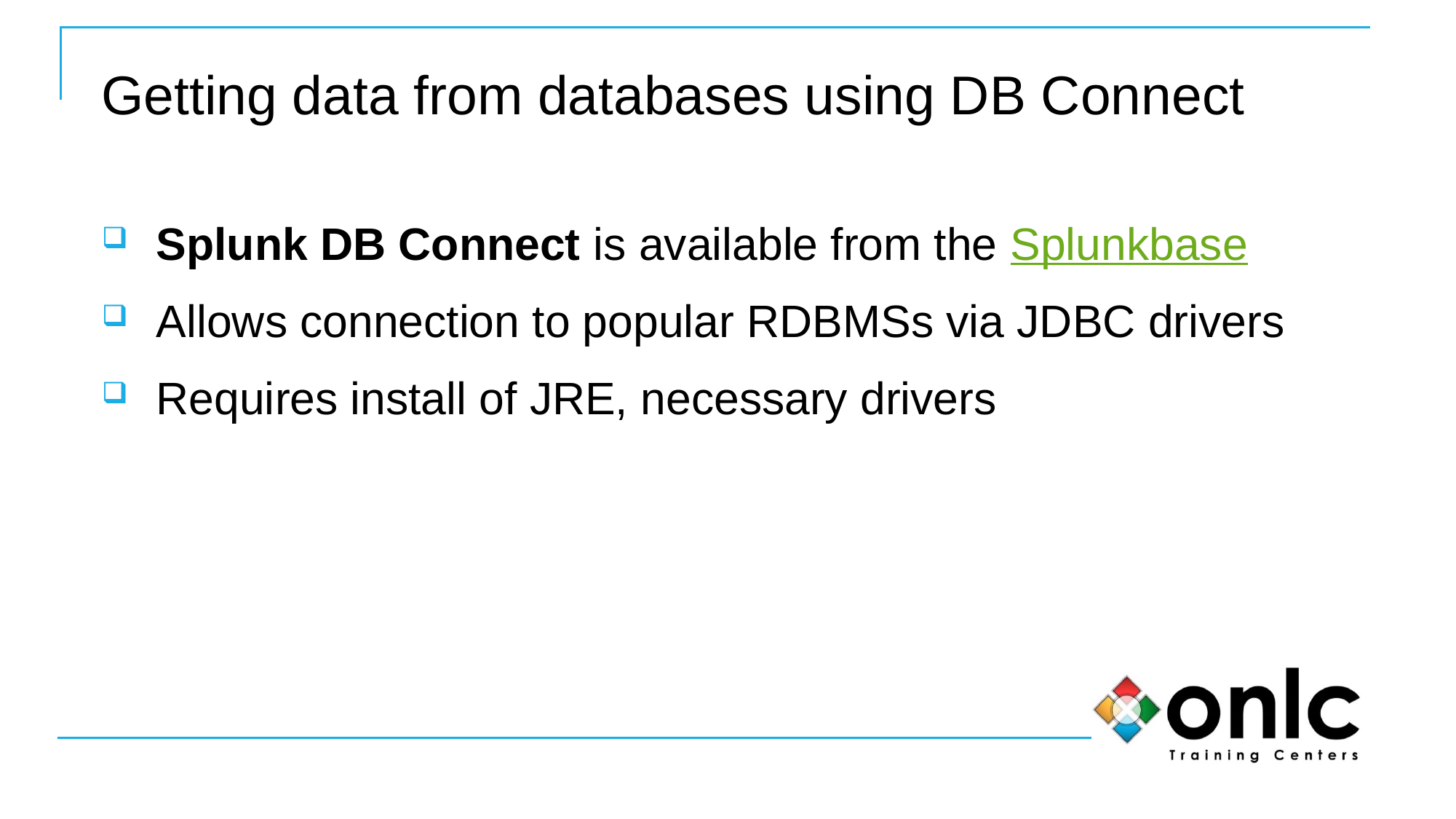

# Getting data from databases using DB Connect
Splunk DB Connect is available from the Splunkbase
Allows connection to popular RDBMSs via JDBC drivers
Requires install of JRE, necessary drivers